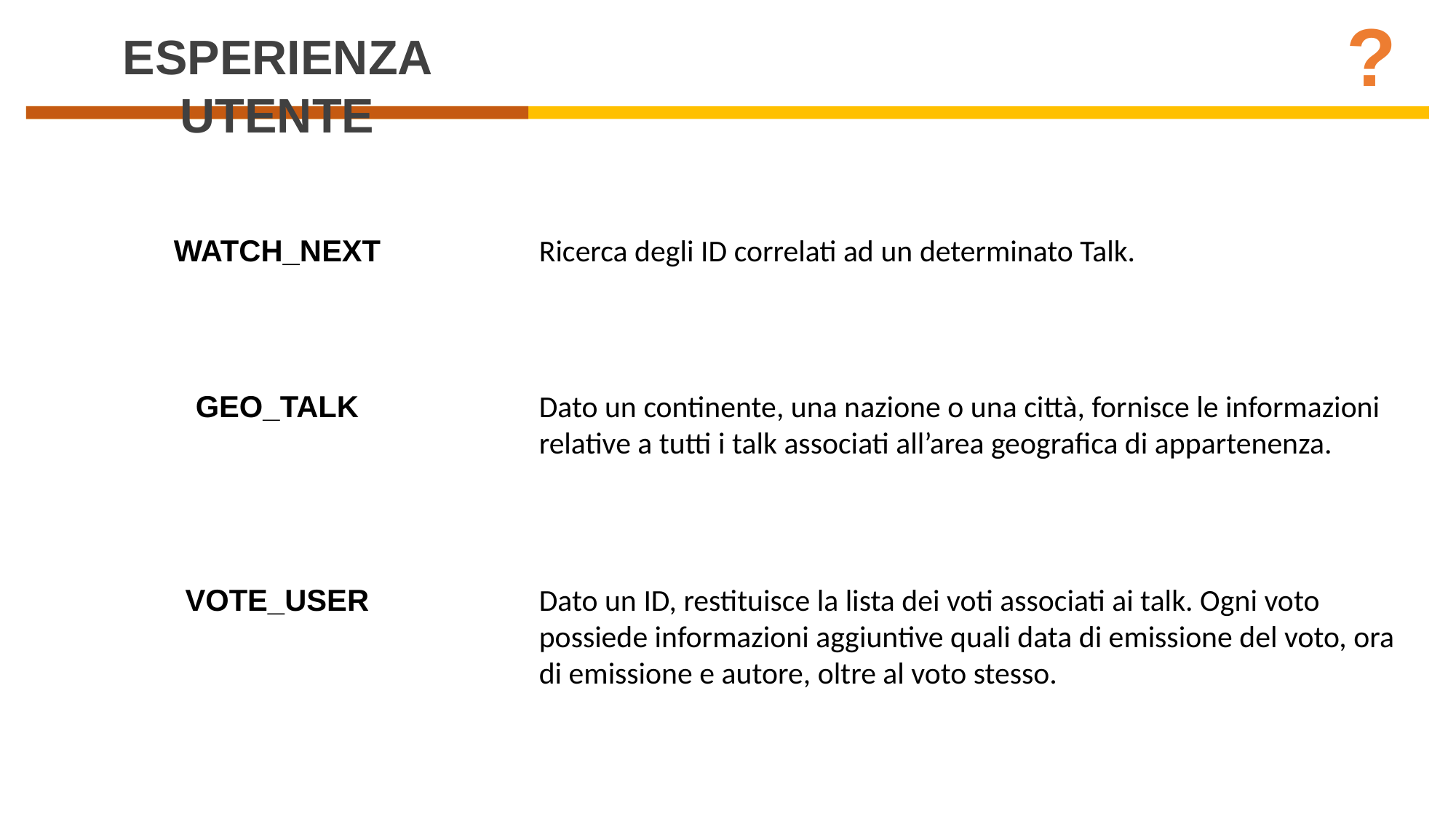

?
ESPERIENZA UTENTE

WATCH_NEXT
Ricerca degli ID correlati ad un determinato Talk.
GEO_TALK
Dato un continente, una nazione o una città, fornisce le informazioni relative a tutti i talk associati all’area geografica di appartenenza.
VOTE_USER
Dato un ID, restituisce la lista dei voti associati ai talk. Ogni voto possiede informazioni aggiuntive quali data di emissione del voto, ora di emissione e autore, oltre al voto stesso.